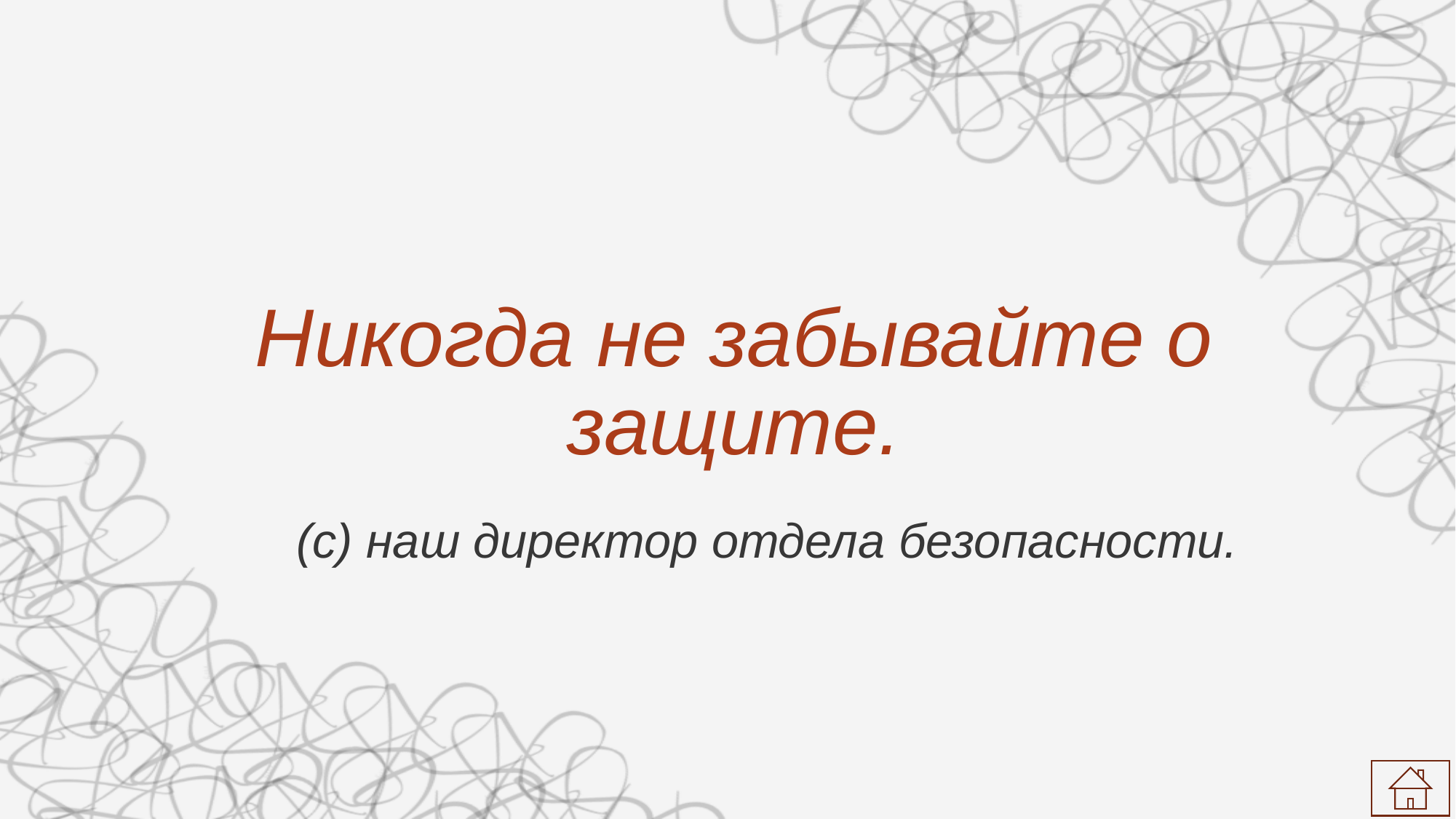

# Никогда не забывайте о защите.
(с) наш директор отдела безопасности.